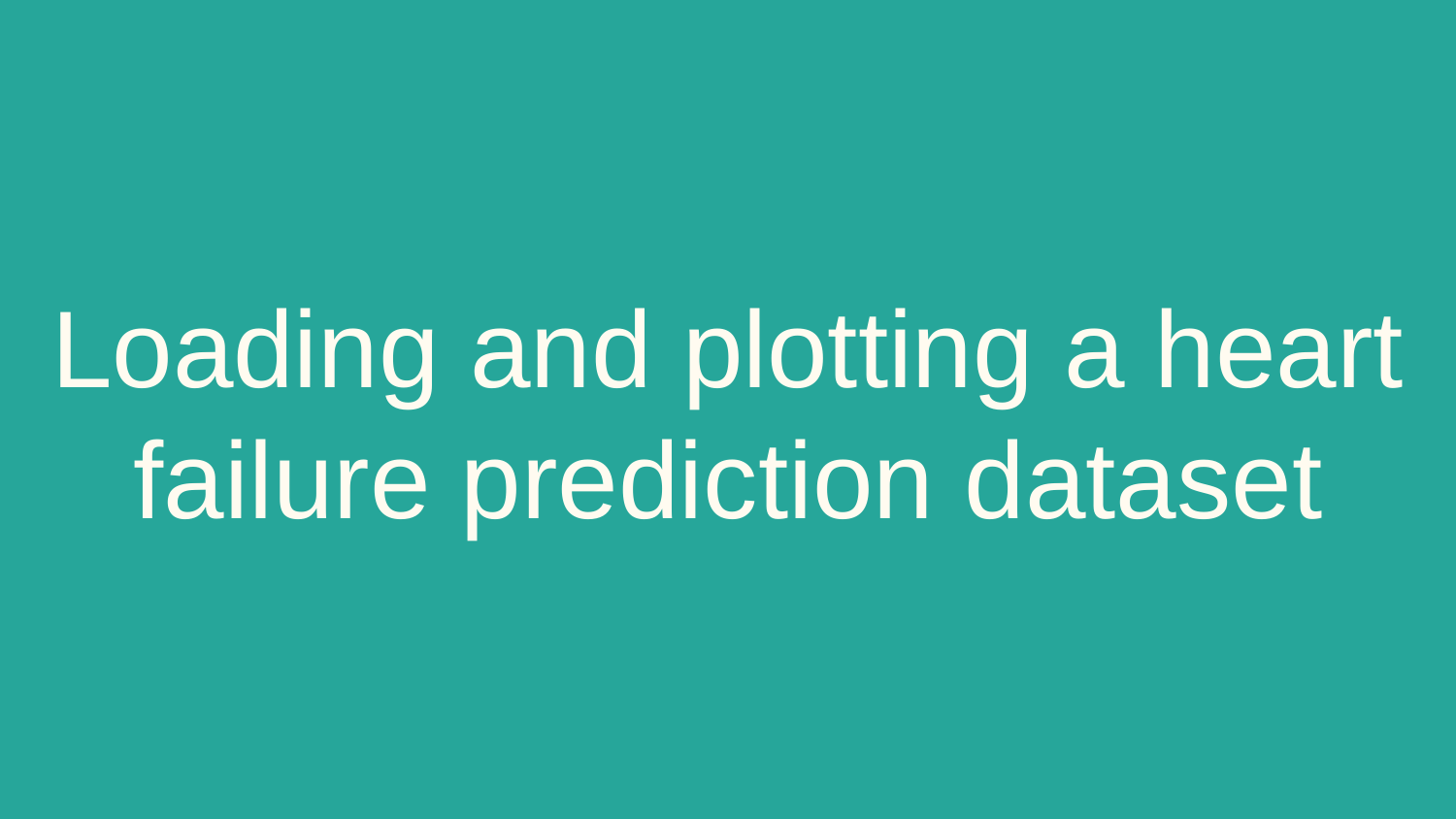

# Loading and plotting a heart failure prediction dataset